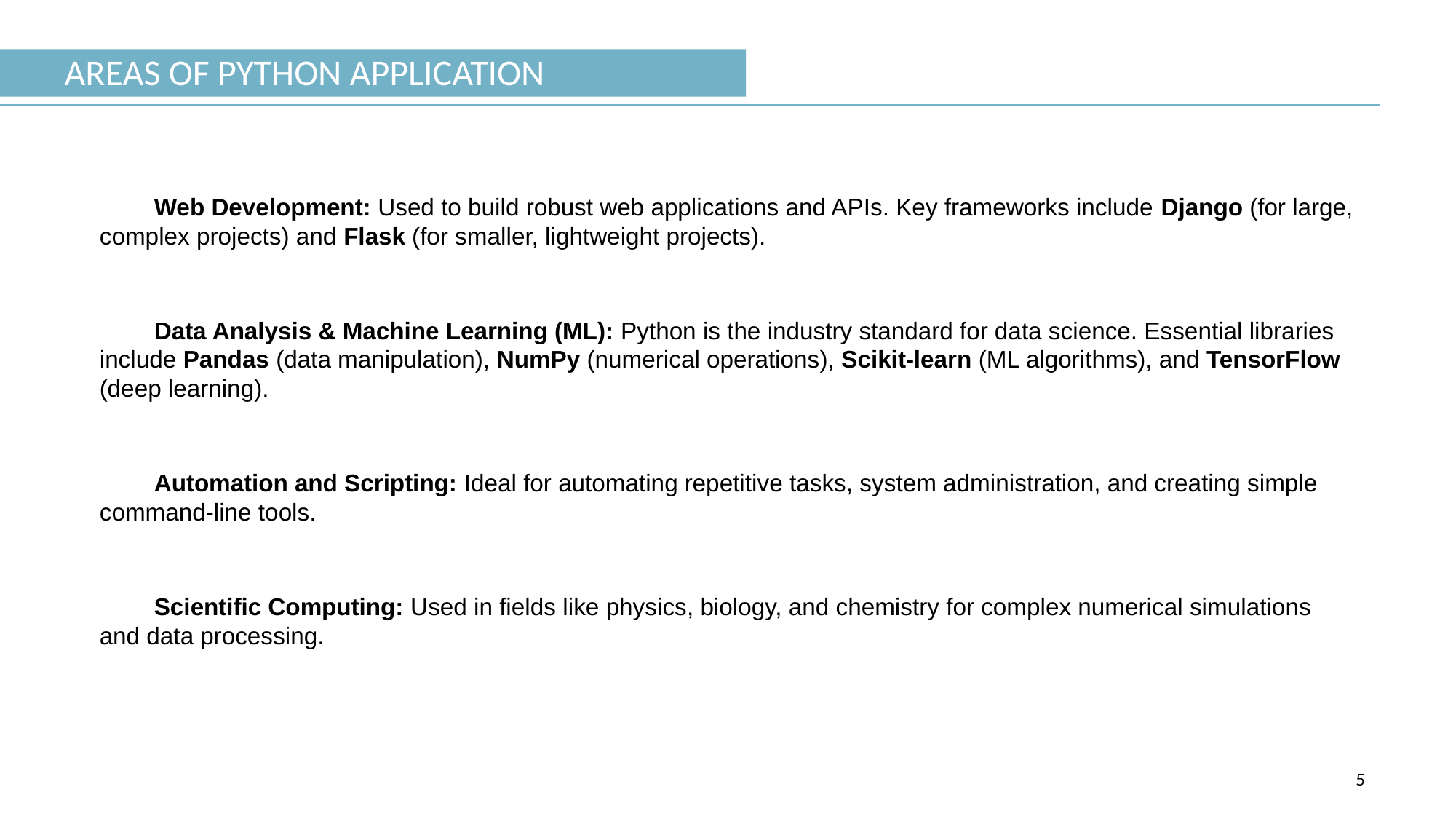

AREAS OF PYTHON APPLICATION
Web Development: Used to build robust web applications and APIs. Key frameworks include Django (for large, complex projects) and Flask (for smaller, lightweight projects).

Data Analysis & Machine Learning (ML): Python is the industry standard for data science. Essential libraries include Pandas (data manipulation), NumPy (numerical operations), Scikit-learn (ML algorithms), and TensorFlow (deep learning).

Automation and Scripting: Ideal for automating repetitive tasks, system administration, and creating simple command-line tools.

Scientific Computing: Used in fields like physics, biology, and chemistry for complex numerical simulations and data processing.

5